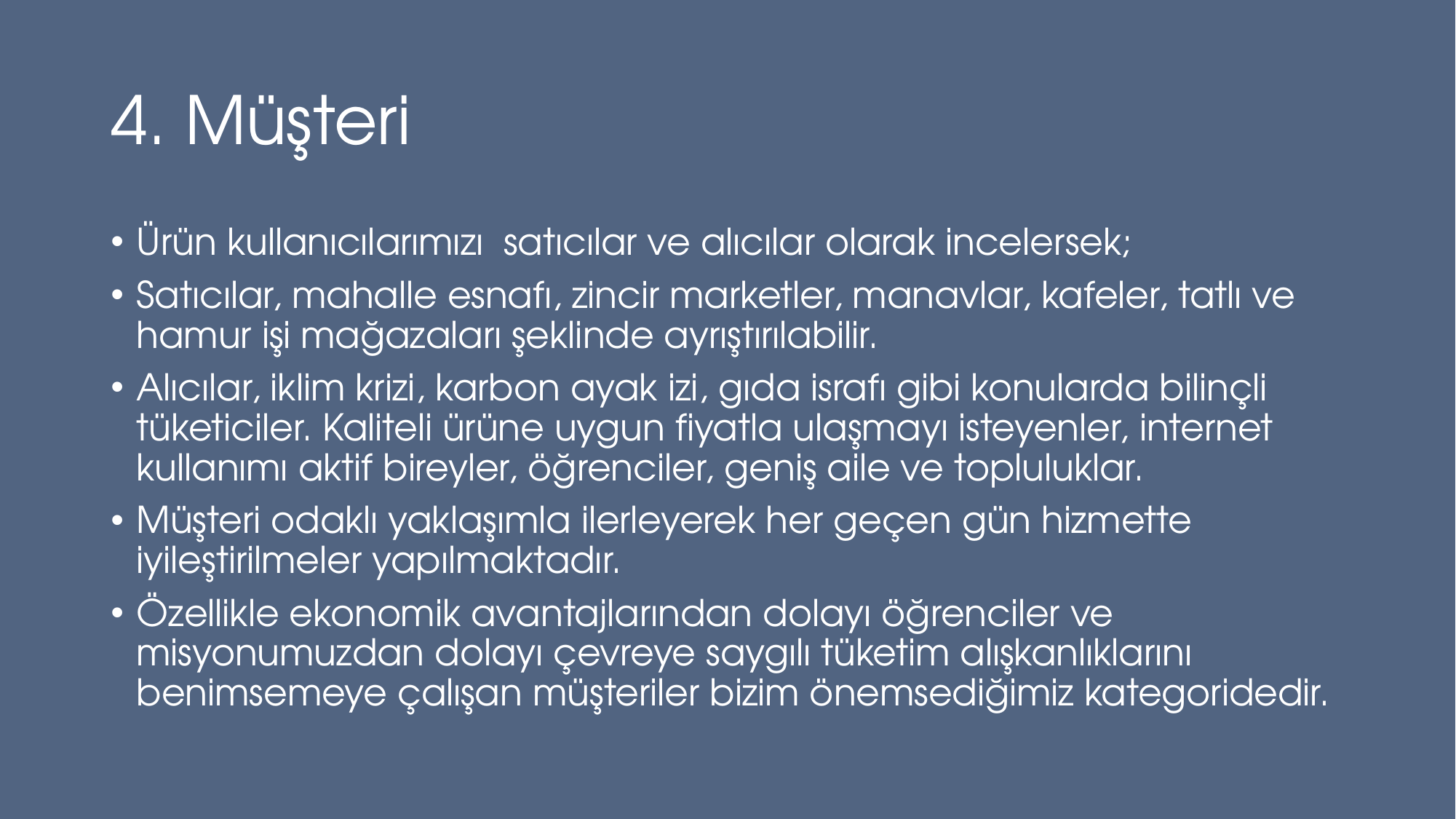

# 4. Müşteri
Ürün kullanıcılarımızı  satıcılar ve alıcılar olarak incelersek;
Satıcılar, mahalle esnafı, zincir marketler, manavlar, kafeler, tatlı ve hamur işi mağazaları şeklinde ayrıştırılabilir.
Alıcılar, iklim krizi, karbon ayak izi, gıda israfı gibi konularda bilinçli tüketiciler. Kaliteli ürüne uygun fiyatla ulaşmayı isteyenler, internet kullanımı aktif bireyler, öğrenciler, geniş aile ve topluluklar.
Müşteri odaklı yaklaşımla ilerleyerek her geçen gün hizmette iyileştirilmeler yapılmaktadır.
Özellikle ekonomik avantajlarından dolayı öğrenciler ve misyonumuzdan dolayı çevreye saygılı tüketim alışkanlıklarını benimsemeye çalışan müşteriler bizim önemsediğimiz kategoridedir.